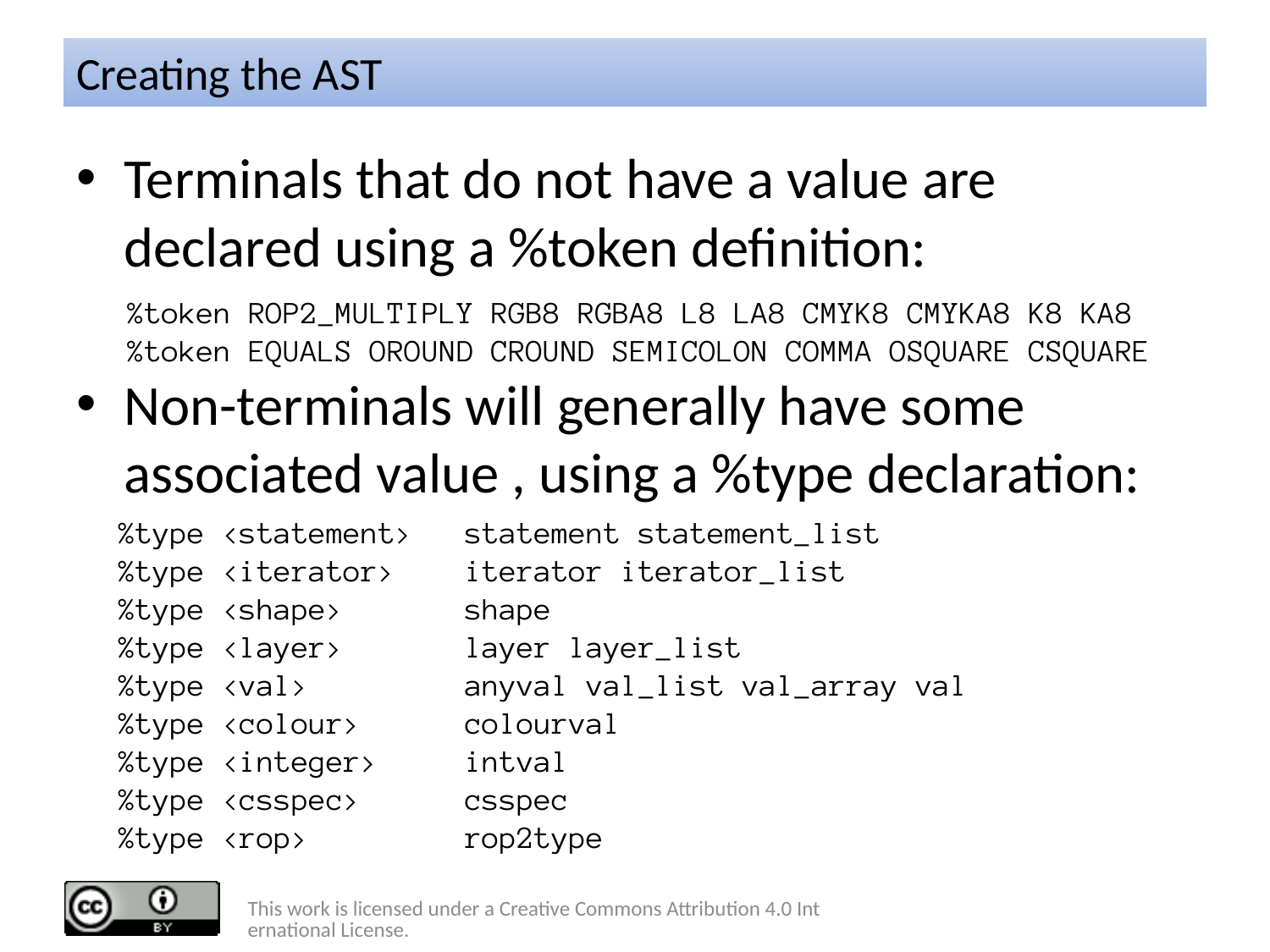

# Creating the AST
Terminals that do not have a value are declared using a %token definition:

Non-terminals will generally have some associated value , using a %type declaration:
%token ROP2_MULTIPLY RGB8 RGBA8 L8 LA8 CMYK8 CMYKA8 K8 KA8
%token EQUALS OROUND CROUND SEMICOLON COMMA OSQUARE CSQUARE
%type <statement>   statement statement_list
%type <iterator>    iterator iterator_list
%type <shape>       shape
%type <layer>       layer layer_list
%type <val>         anyval val_list val_array val
%type <colour>      colourval
%type <integer>     intval
%type <csspec>      csspec
%type <rop>         rop2type
This work is licensed under a Creative Commons Attribution 4.0 International License.